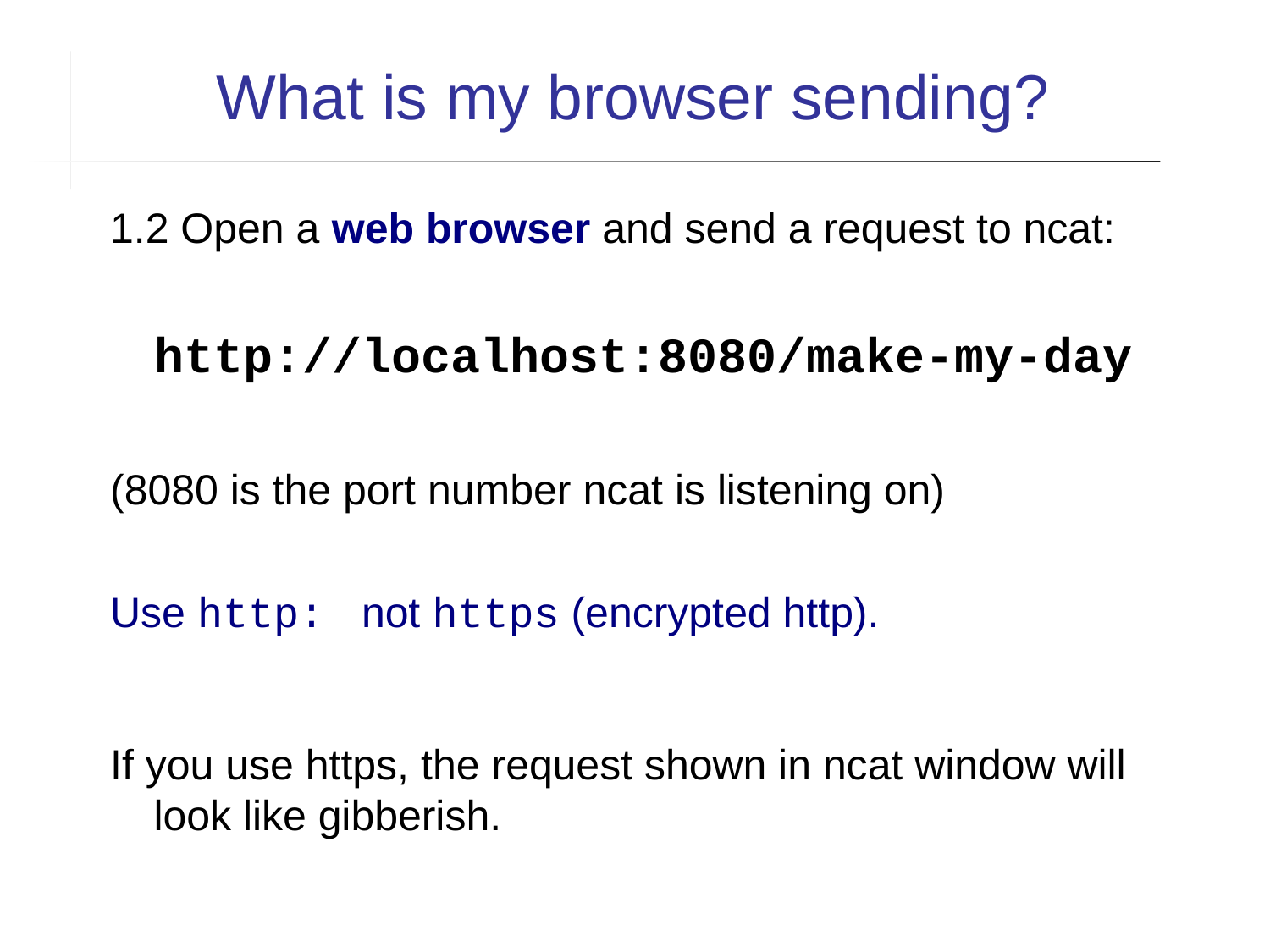

What is my browser sending?
1.2 Open a web browser and send a request to ncat:

http://localhost:8080/make-my-day

(8080 is the port number ncat is listening on)

Use http:  not https (encrypted http).

If you use https, the request shown in ncat window will look like gibberish.